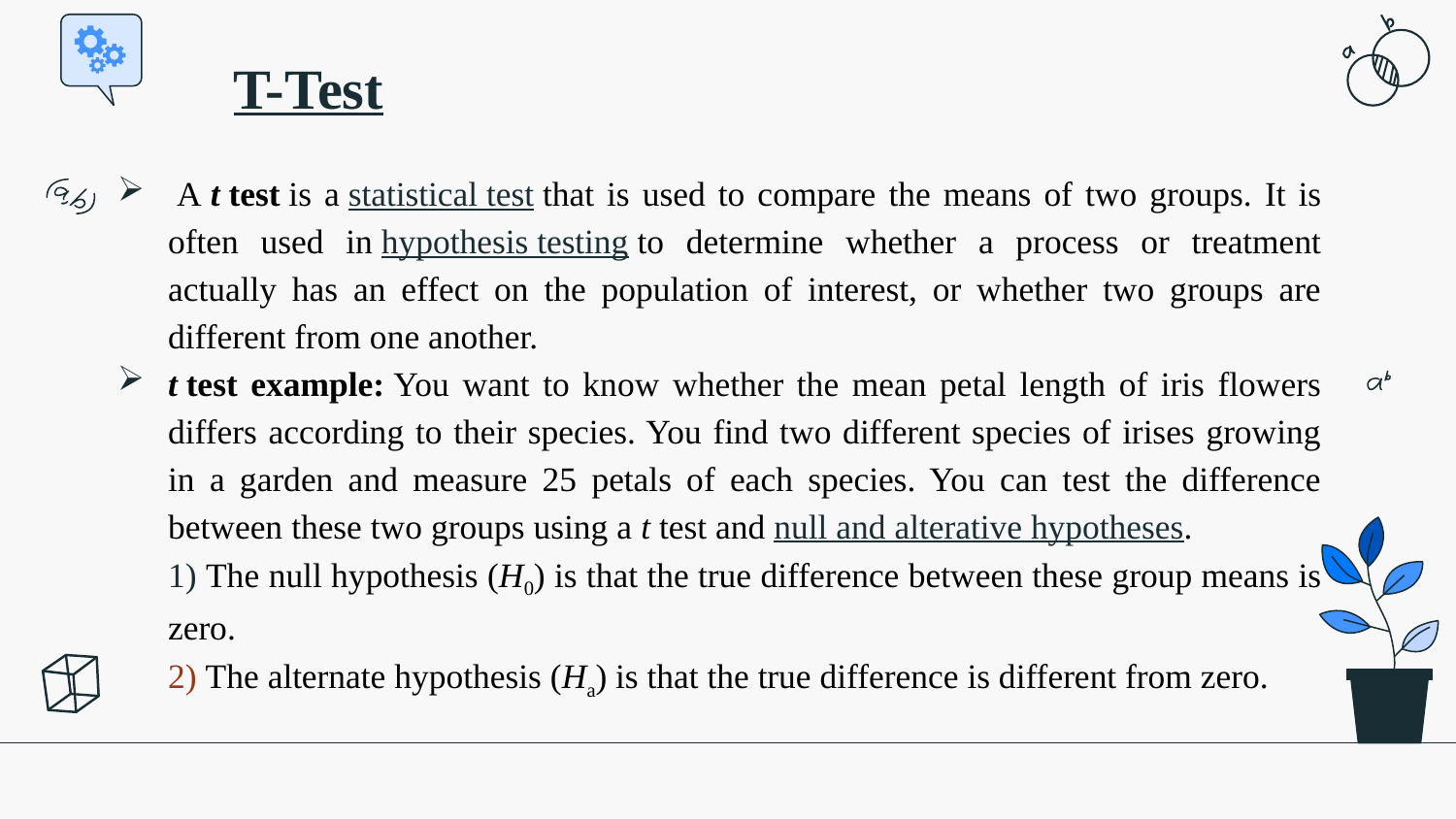

# T-Test
 A t test is a statistical test that is used to compare the means of two groups. It is often used in hypothesis testing to determine whether a process or treatment actually has an effect on the population of interest, or whether two groups are different from one another.
t test example: You want to know whether the mean petal length of iris flowers differs according to their species. You find two different species of irises growing in a garden and measure 25 petals of each species. You can test the difference between these two groups using a t test and null and alterative hypotheses.
	1) The null hypothesis (H0) is that the true difference between these group means is zero.
	2) The alternate hypothesis (Ha) is that the true difference is different from zero.